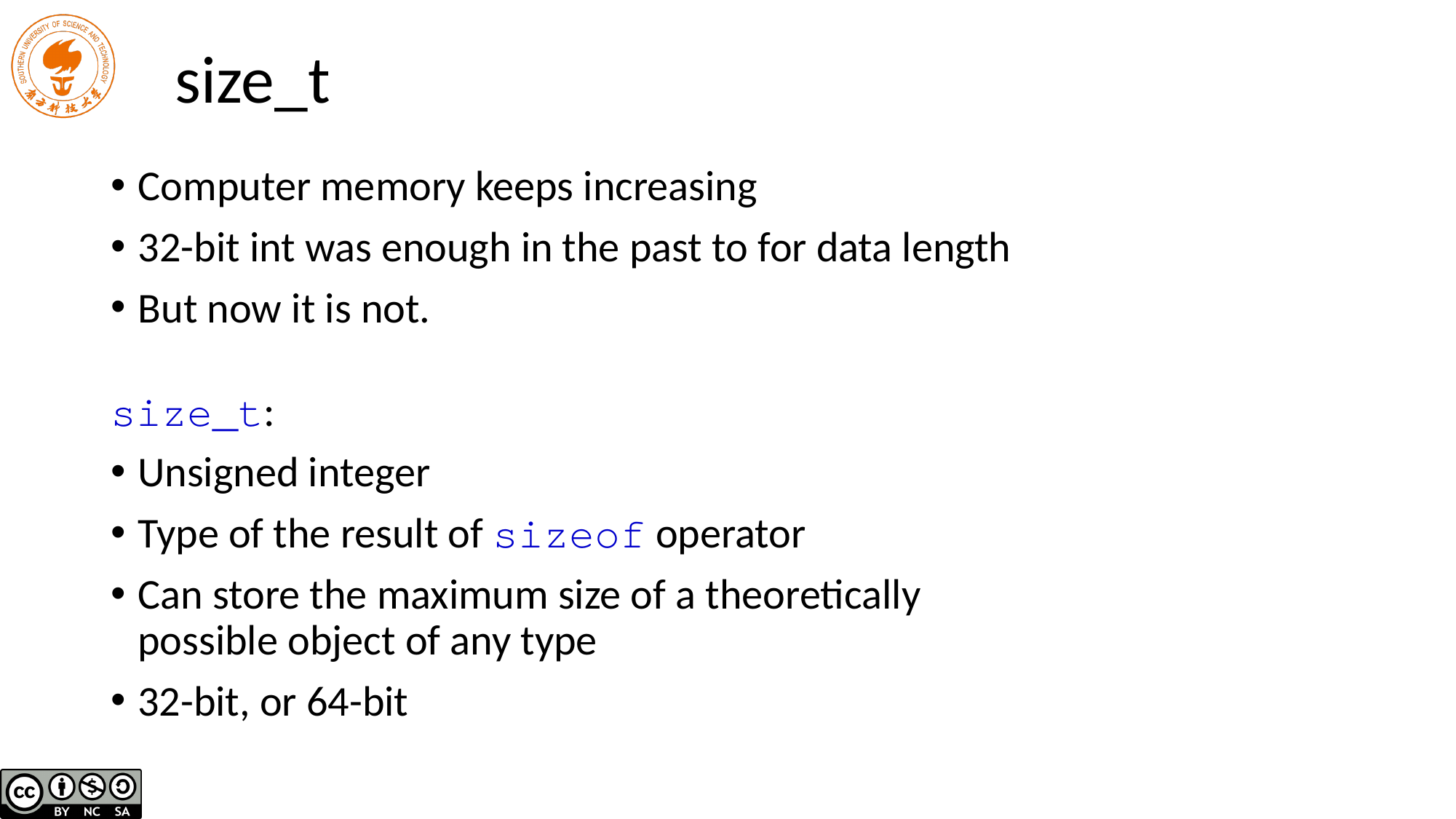

# size_t
Computer memory keeps increasing
32-bit int was enough in the past to for data length
But now it is not.

size_t:
Unsigned integer
Type of the result of sizeof operator
Can store the maximum size of a theoretically possible object of any type
32-bit, or 64-bit